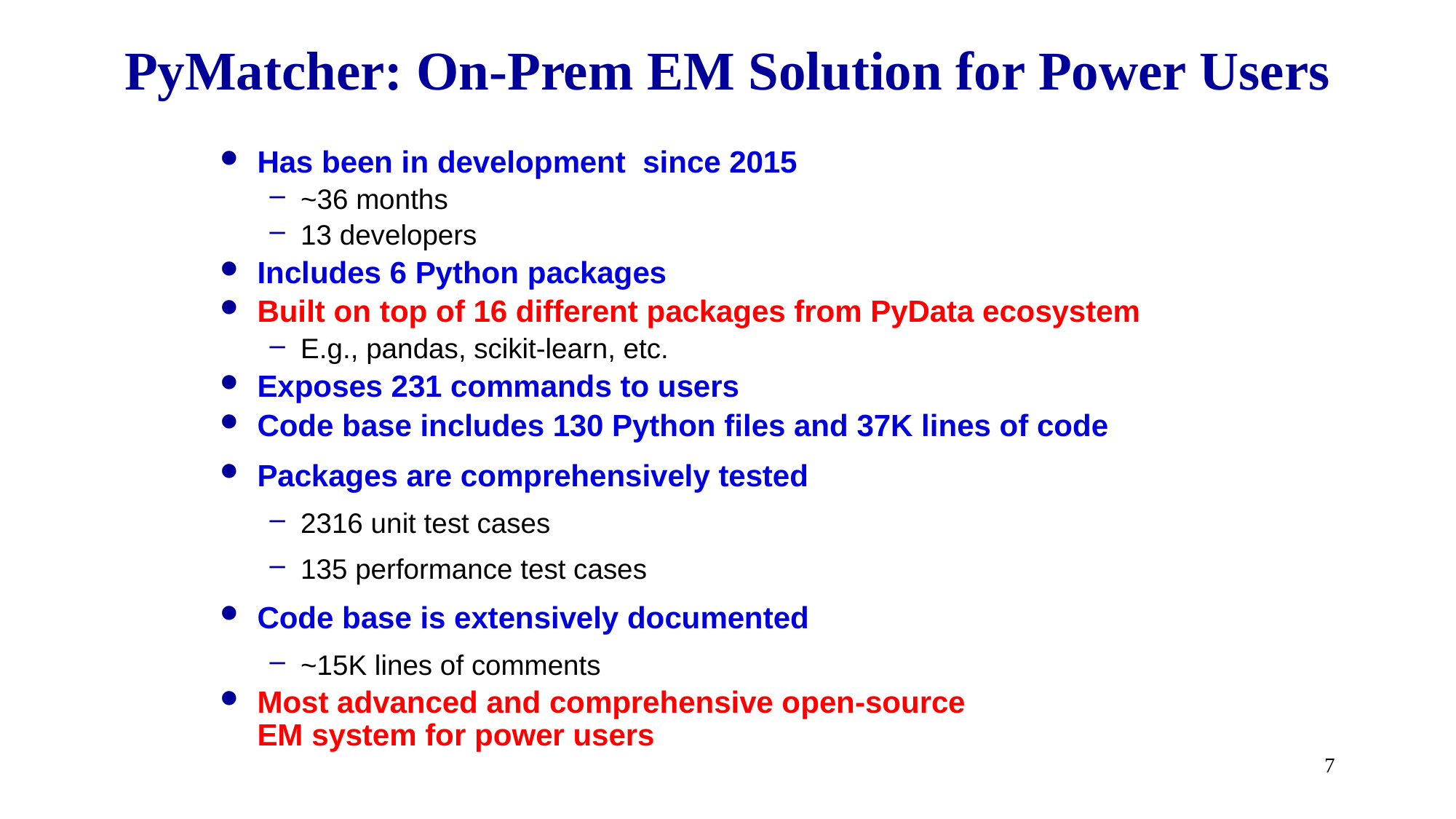

# PyMatcher: On-Prem EM Solution for Power Users
Has been in development  since 2015
~36 months
13 developers
Includes 6 Python packages
Built on top of 16 different packages from PyData ecosystem
E.g., pandas, scikit-learn, etc.
Exposes 231 commands to users
Code base includes 130 Python files and 37K lines of code
Packages are comprehensively tested
2316 unit test cases
135 performance test cases
Code base is extensively documented
~15K lines of comments
Most advanced and comprehensive open-source
EM system for power users

7